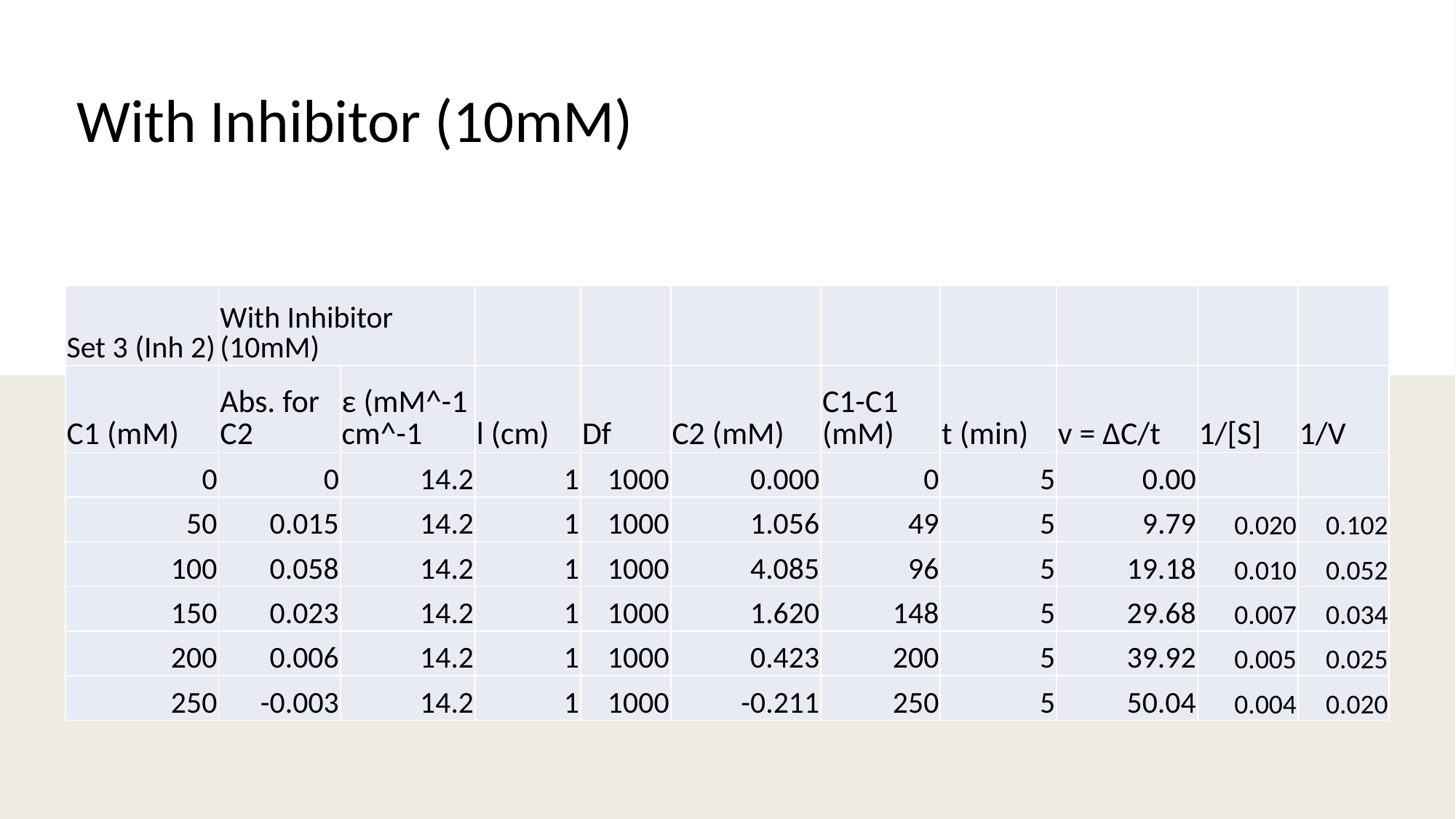

# With Inhibitor (10mM)
| Set 3 (Inh 2) | With Inhibitor (10mM) |  |  |  |  |  |  |  |  |  |
| --- | --- | --- | --- | --- | --- | --- | --- | --- | --- | --- |
| C1 (mM) | Abs. for C2 | ε (mM^-1 cm^-1 | l (cm) | Df | C2 (mM) | C1-C1 (mM) | t (min) | v = ΔC/t | 1/[S] | 1/V |
| 0 | 0 | 14.2 | 1 | 1000 | 0.000 | 0 | 5 | 0.00 |  |  |
| 50 | 0.015 | 14.2 | 1 | 1000 | 1.056 | 49 | 5 | 9.79 | 0.020 | 0.102 |
| 100 | 0.058 | 14.2 | 1 | 1000 | 4.085 | 96 | 5 | 19.18 | 0.010 | 0.052 |
| 150 | 0.023 | 14.2 | 1 | 1000 | 1.620 | 148 | 5 | 29.68 | 0.007 | 0.034 |
| 200 | 0.006 | 14.2 | 1 | 1000 | 0.423 | 200 | 5 | 39.92 | 0.005 | 0.025 |
| 250 | -0.003 | 14.2 | 1 | 1000 | -0.211 | 250 | 5 | 50.04 | 0.004 | 0.020 |